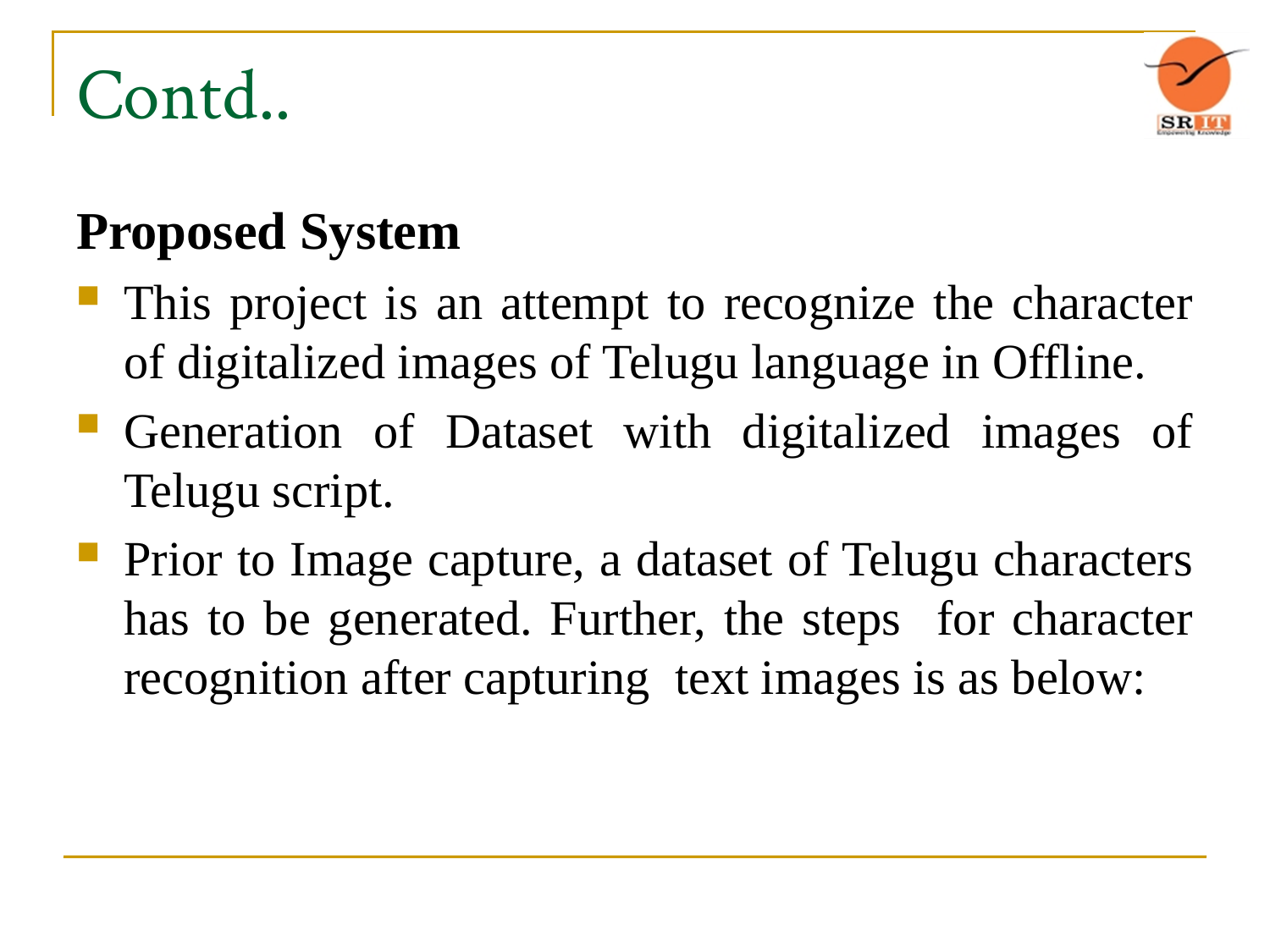

# Contd..
Proposed System
This project is an attempt to recognize the character of digitalized images of Telugu language in Offline.
Generation of Dataset with digitalized images of Telugu script.
Prior to Image capture, a dataset of Telugu characters has to be generated. Further, the steps  for character recognition after capturing  text images is as below: